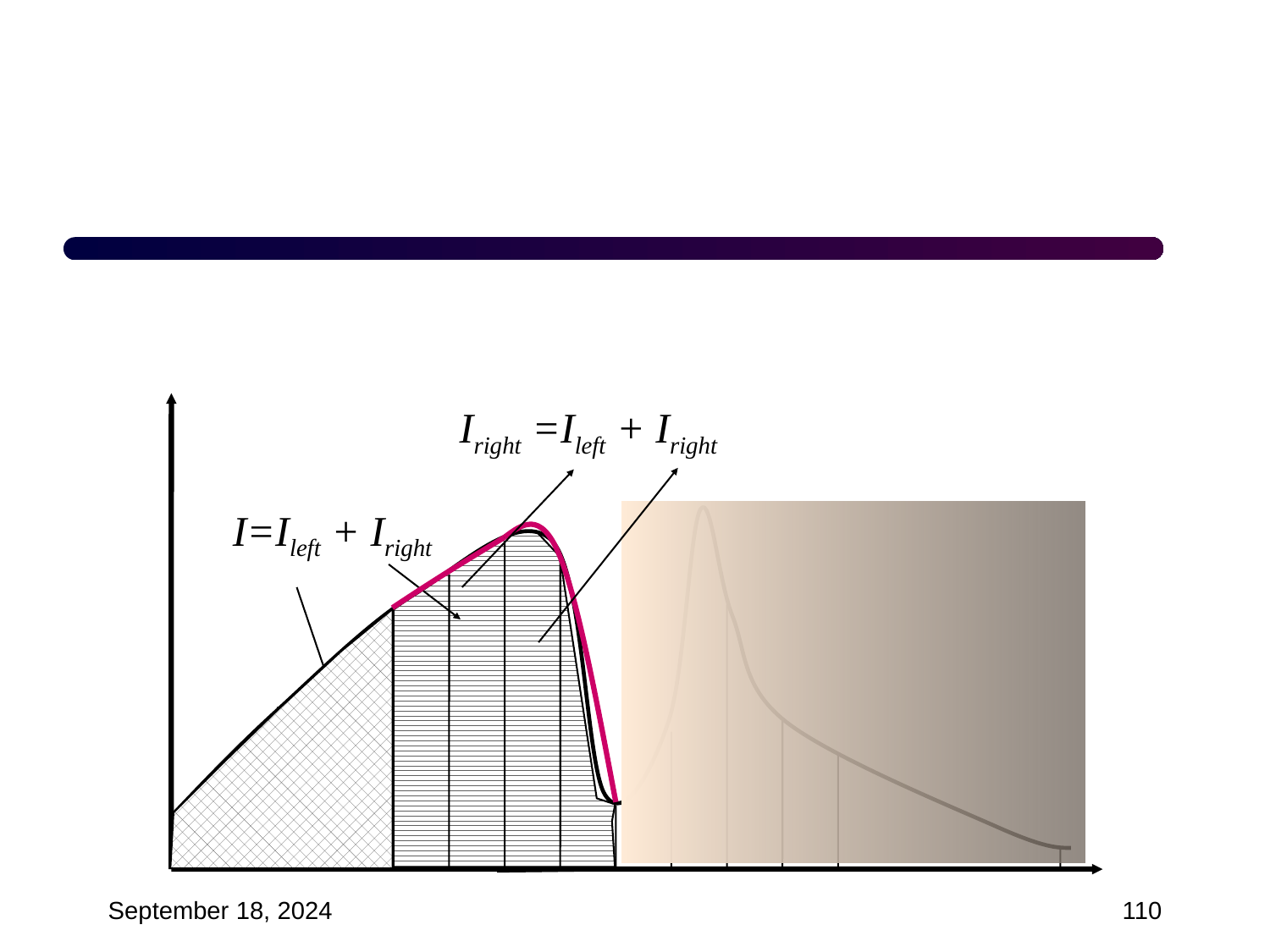

#

Iright =Ileft + Iright

I=Ileft + Iright

September 18, 2024
110